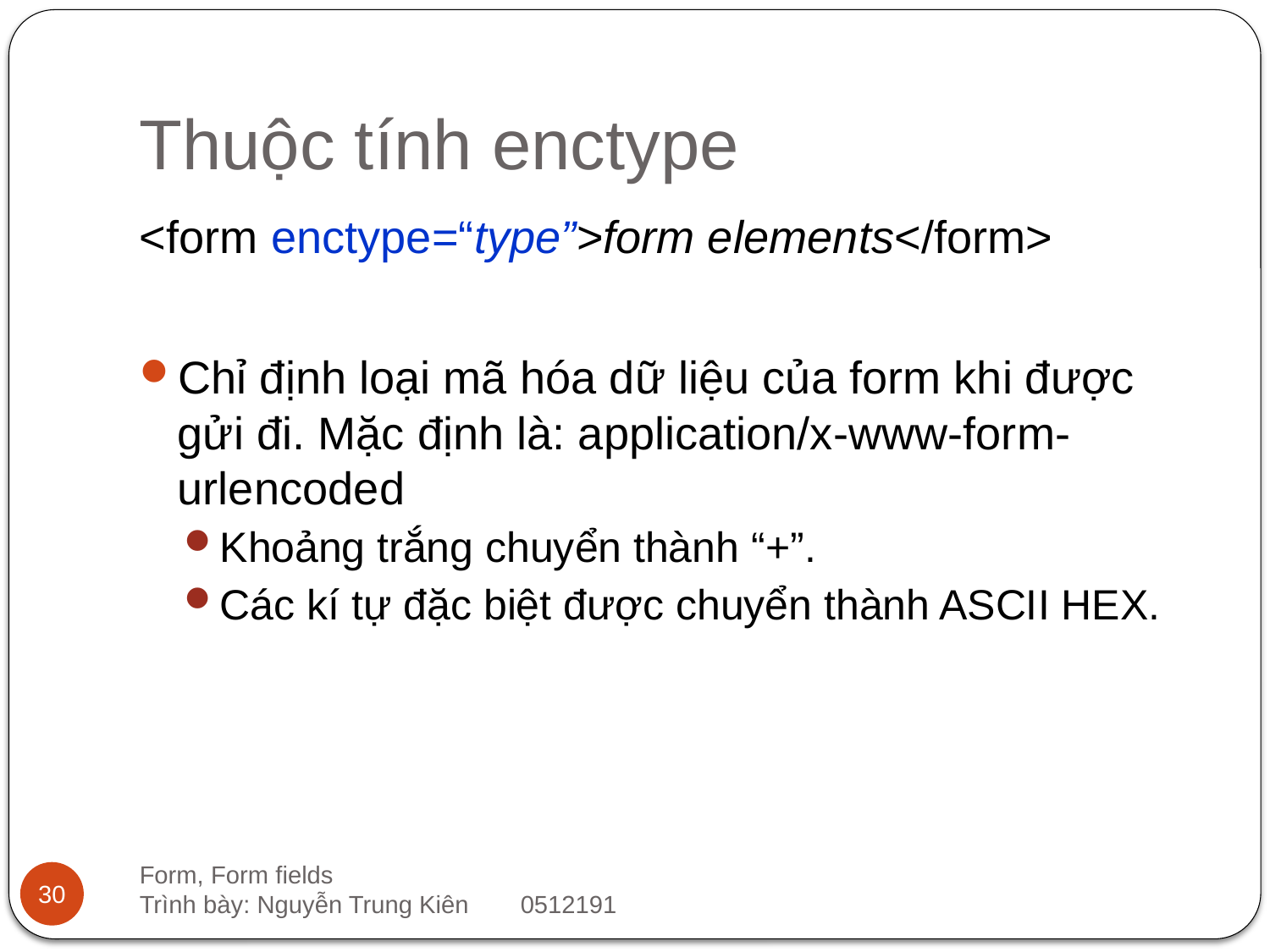

# Thuộc tính enctype
<form enctype=“type”>form elements</form>

Chỉ định loại mã hóa dữ liệu của form khi được gửi đi. Mặc định là: application/x-www-form-urlencoded
Khoảng trắng chuyển thành “+”.
Các kí tự đặc biệt được chuyển thành ASCII HEX.

Form, Form fields
Trình bày: Nguyễn Trung Kiên	0512191
30